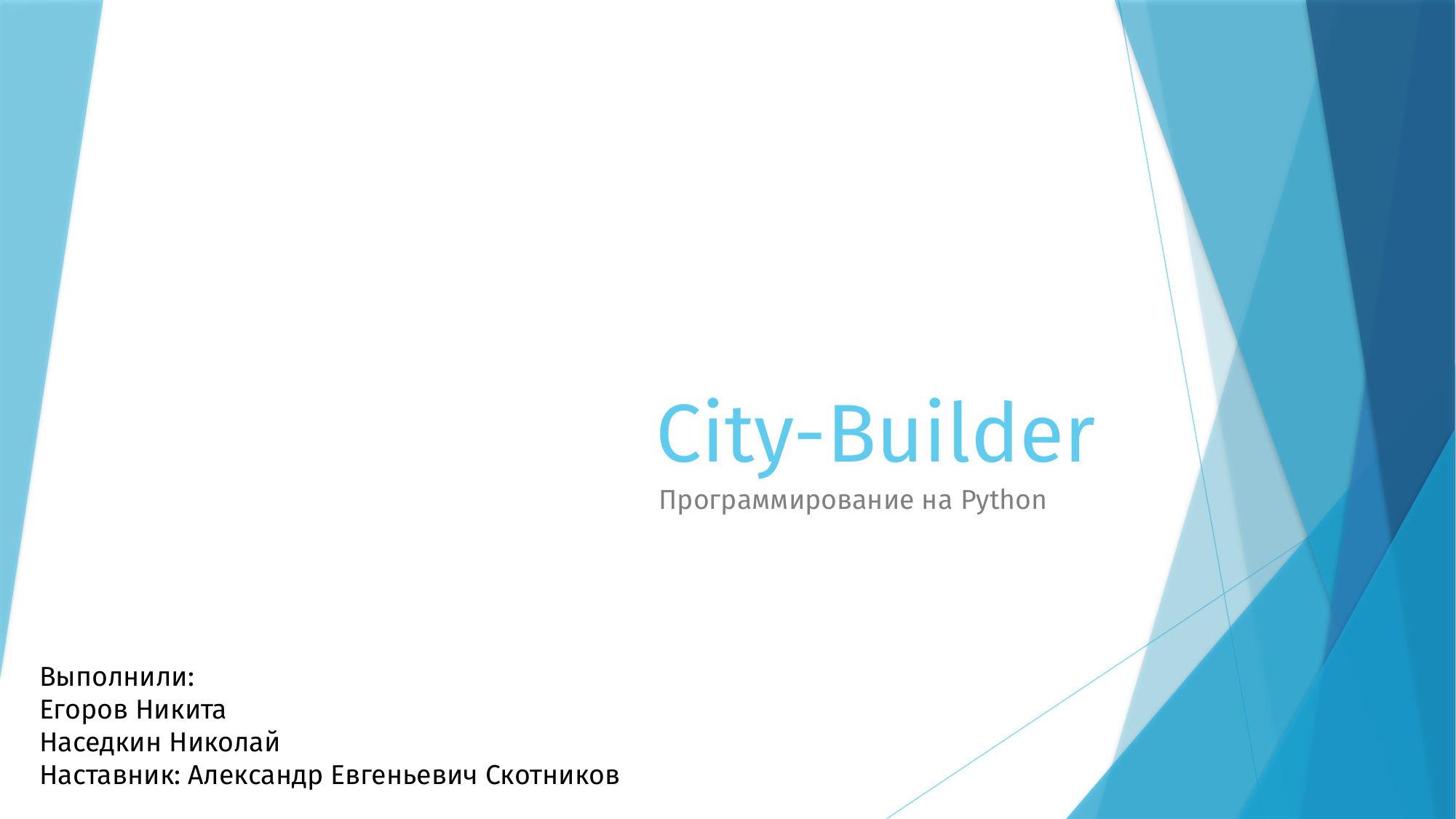

# City-Builder
Программирование на Python
Выполнили:
Егоров Никита
Наседкин Николай
Наставник: Александр Евгеньевич Скотников